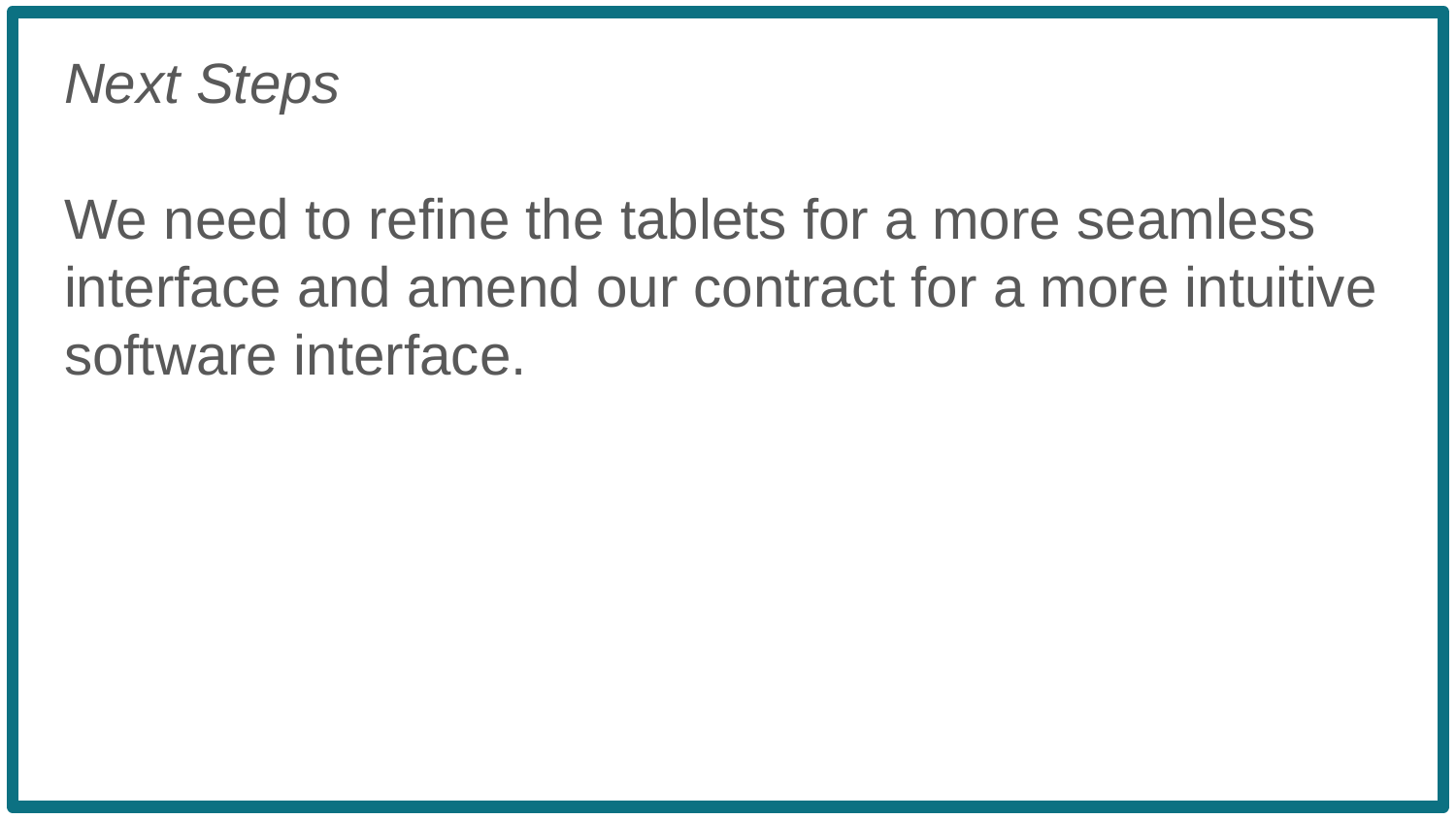

Next Steps

We need to refine the tablets for a more seamless interface and amend our contract for a more intuitive software interface.